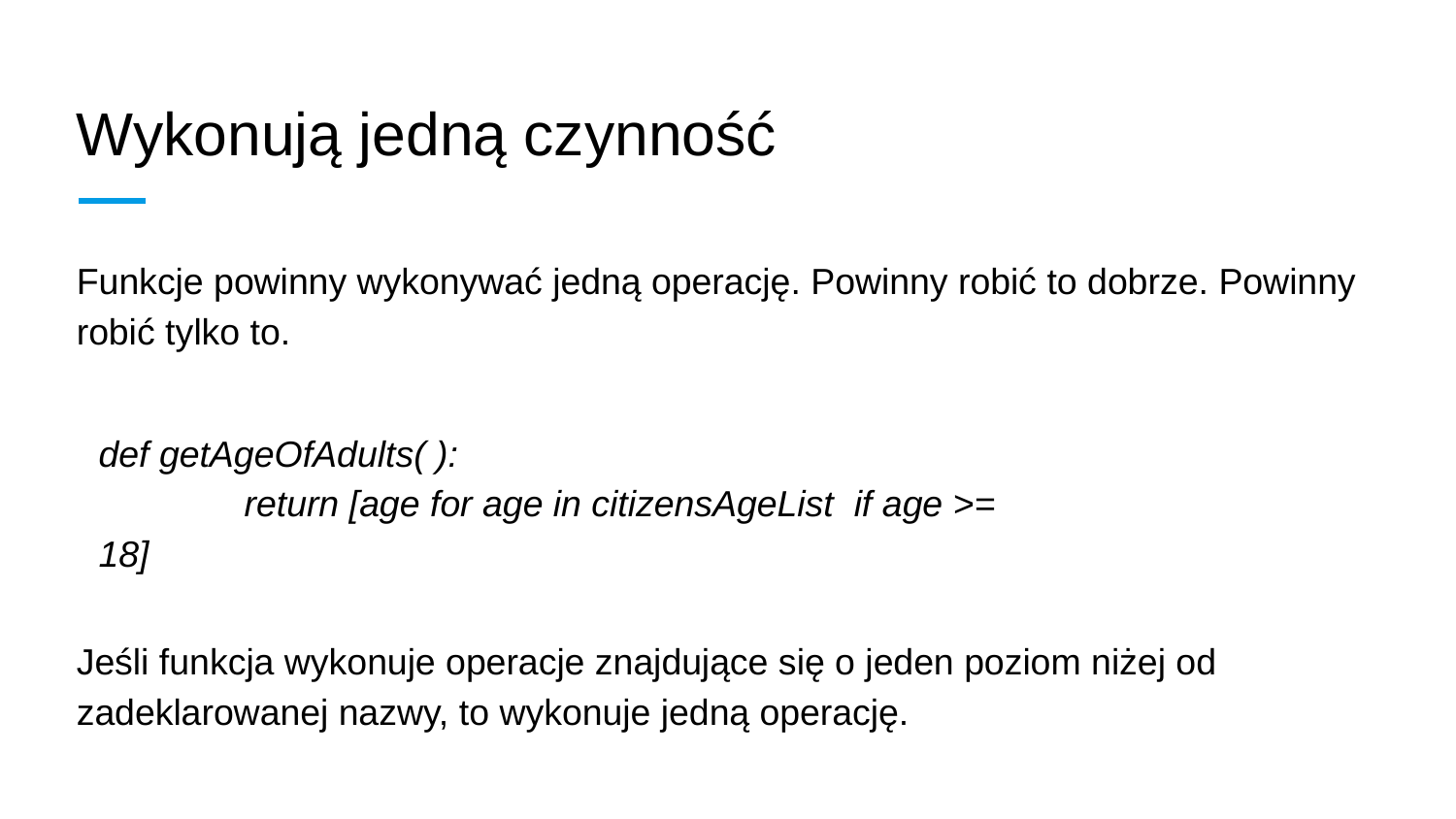

# Wykonują jedną czynność
Funkcje powinny wykonywać jedną operację. Powinny robić to dobrze. Powinny robić tylko to.

Jeśli funkcja wykonuje operacje znajdujące się o jeden poziom niżej od zadeklarowanej nazwy, to wykonuje jedną operację.

def getAgeOfAdults( ):
	return [age for age in citizensAgeList  if age >= 18]